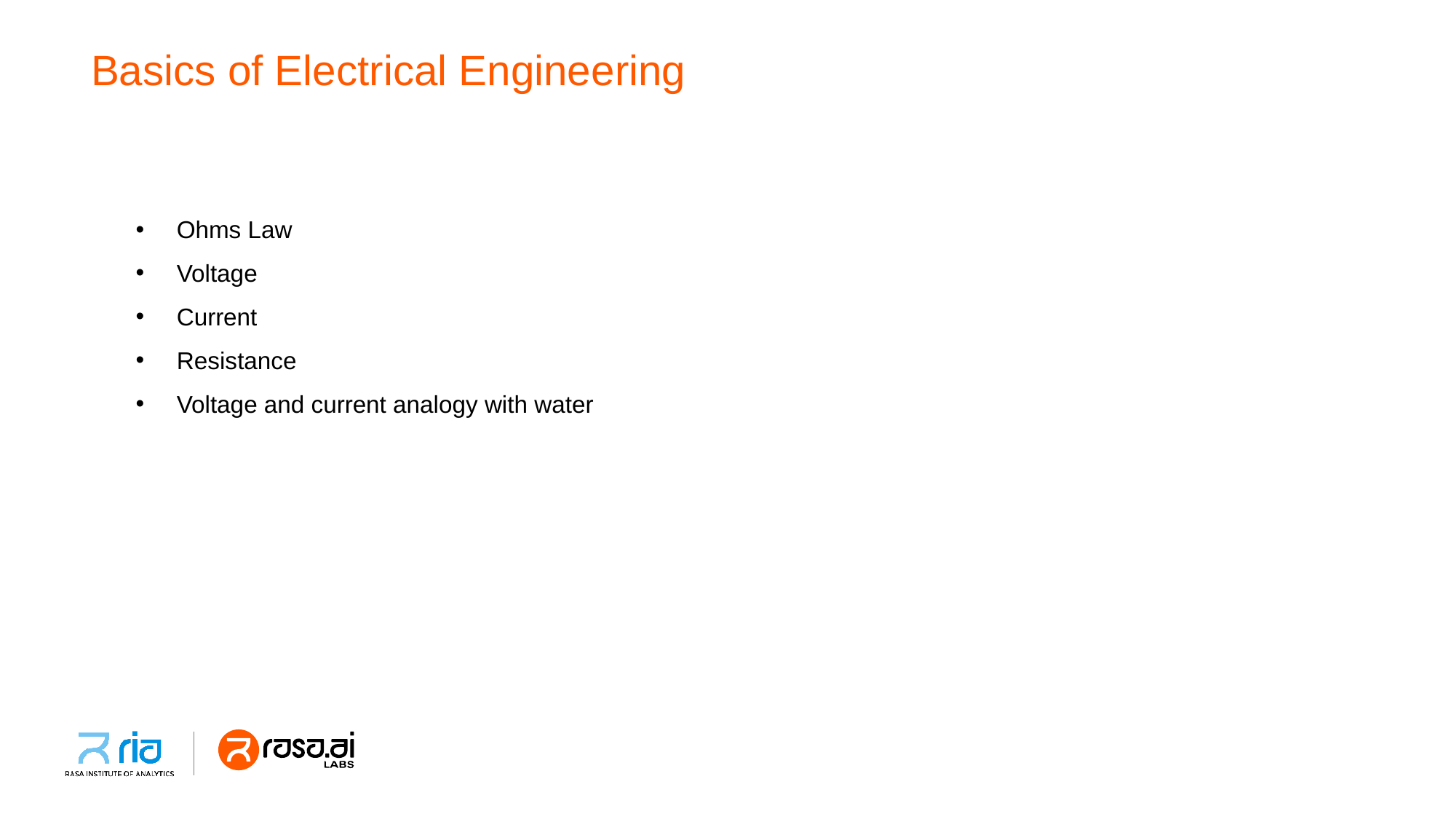

# Basics of Electrical Engineering
Ohms Law
Voltage
Current
Resistance
Voltage and current analogy with water